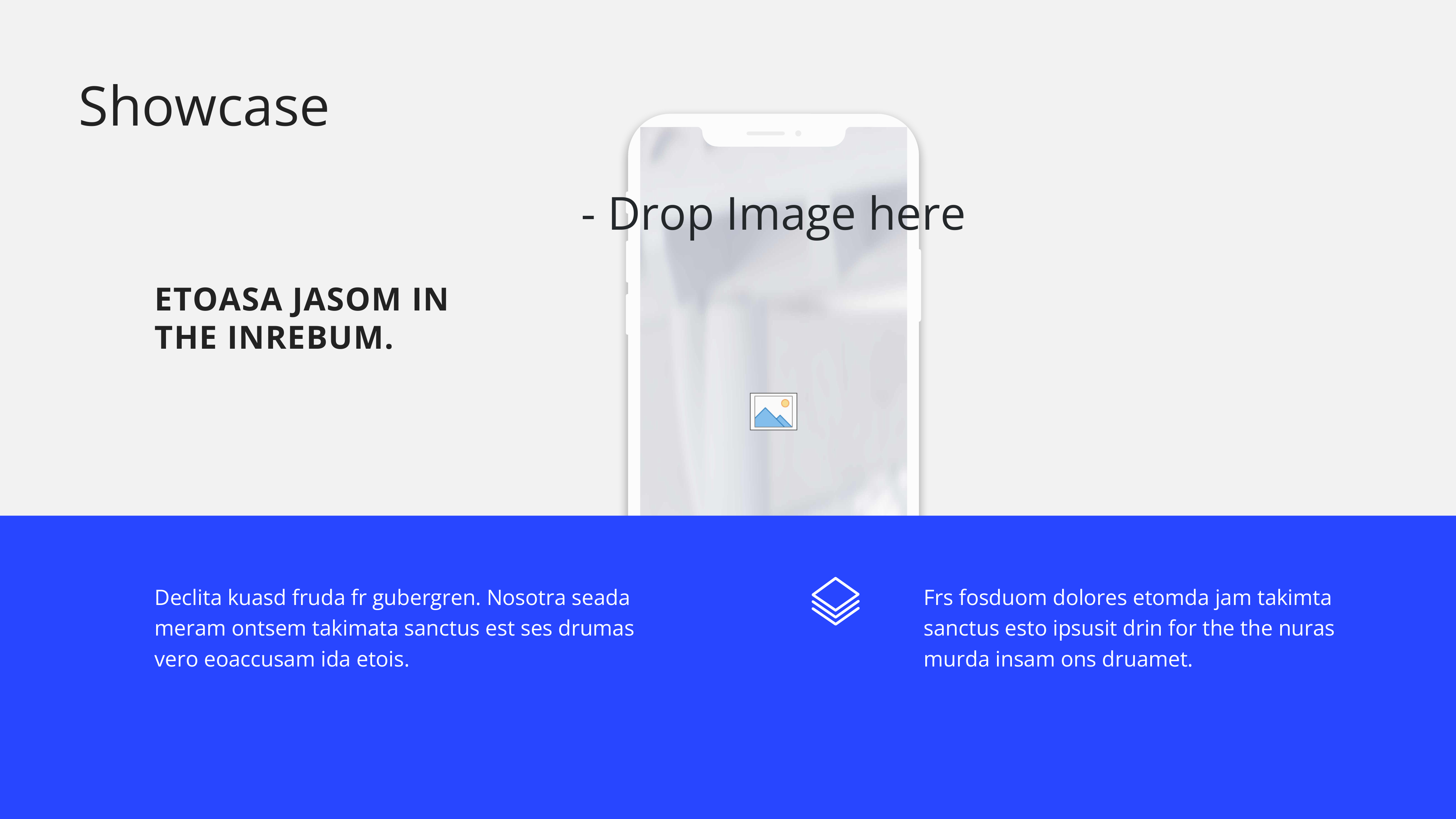

Showcase

etoasa jasom IN THE inrebum.

Declita kuasd fruda fr gubergren. Nosotra seada meram ontsem takimata sanctus est ses drumas
vero eoaccusam ida etois.
Frs fosduom dolores etomda jam takimta sanctus esto ipsusit drin for the the nuras murda insam ons druamet.